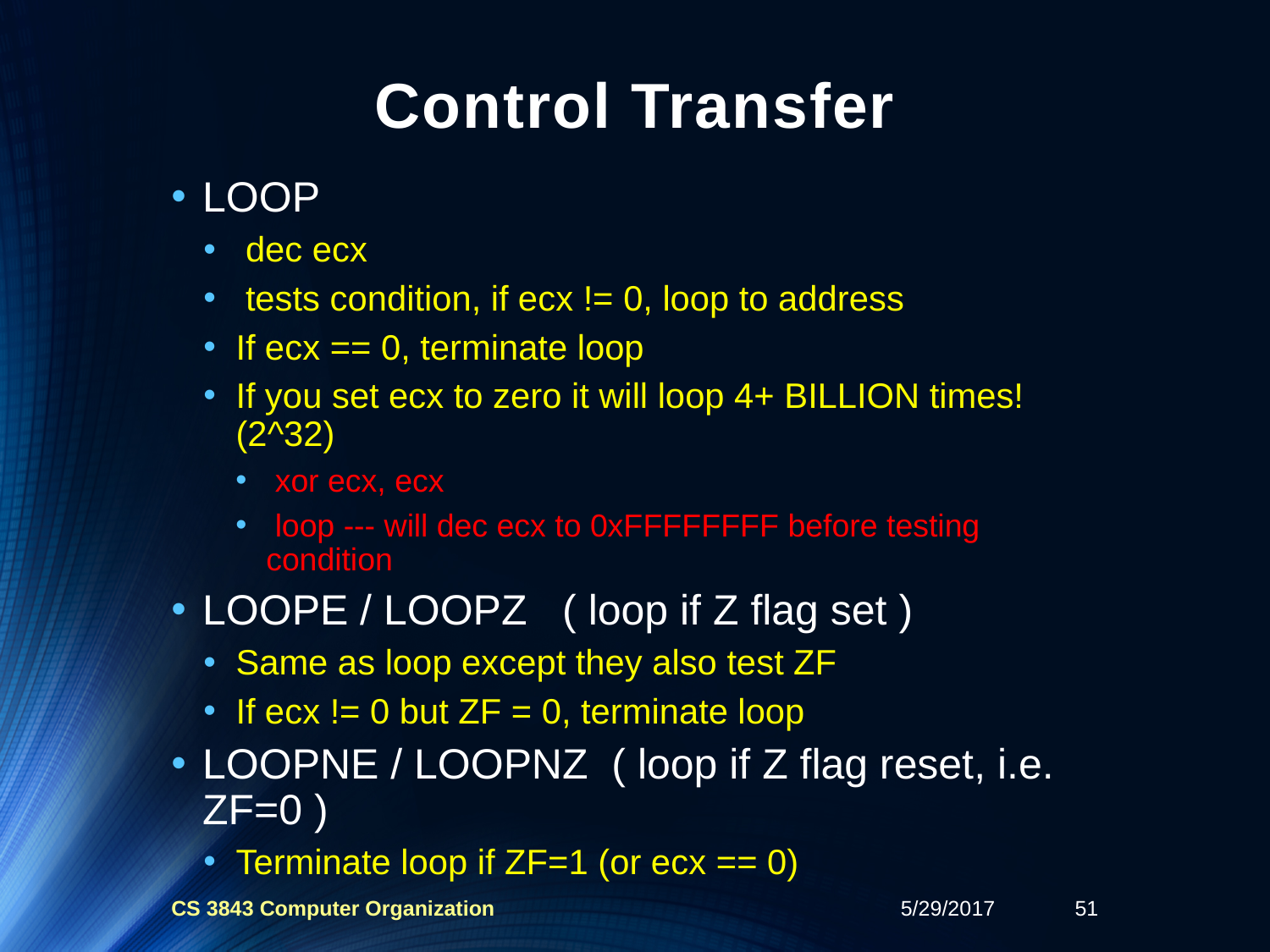

# Control Transfer
LOOP
 dec ecx
 tests condition, if ecx != 0, loop to address
If ecx == 0, terminate loop
If you set ecx to zero it will loop 4+ BILLION times!  (2^32)
 xor ecx, ecx
 loop --- will dec ecx to 0xFFFFFFFF before testing condition
LOOPE / LOOPZ   ( loop if Z flag set )
Same as loop except they also test ZF
If ecx != 0 but ZF = 0, terminate loop
LOOPNE / LOOPNZ  ( loop if Z flag reset, i.e. ZF=0 )
Terminate loop if ZF=1 (or ecx == 0)

CS 3843 Computer Organization
5/29/2017
51